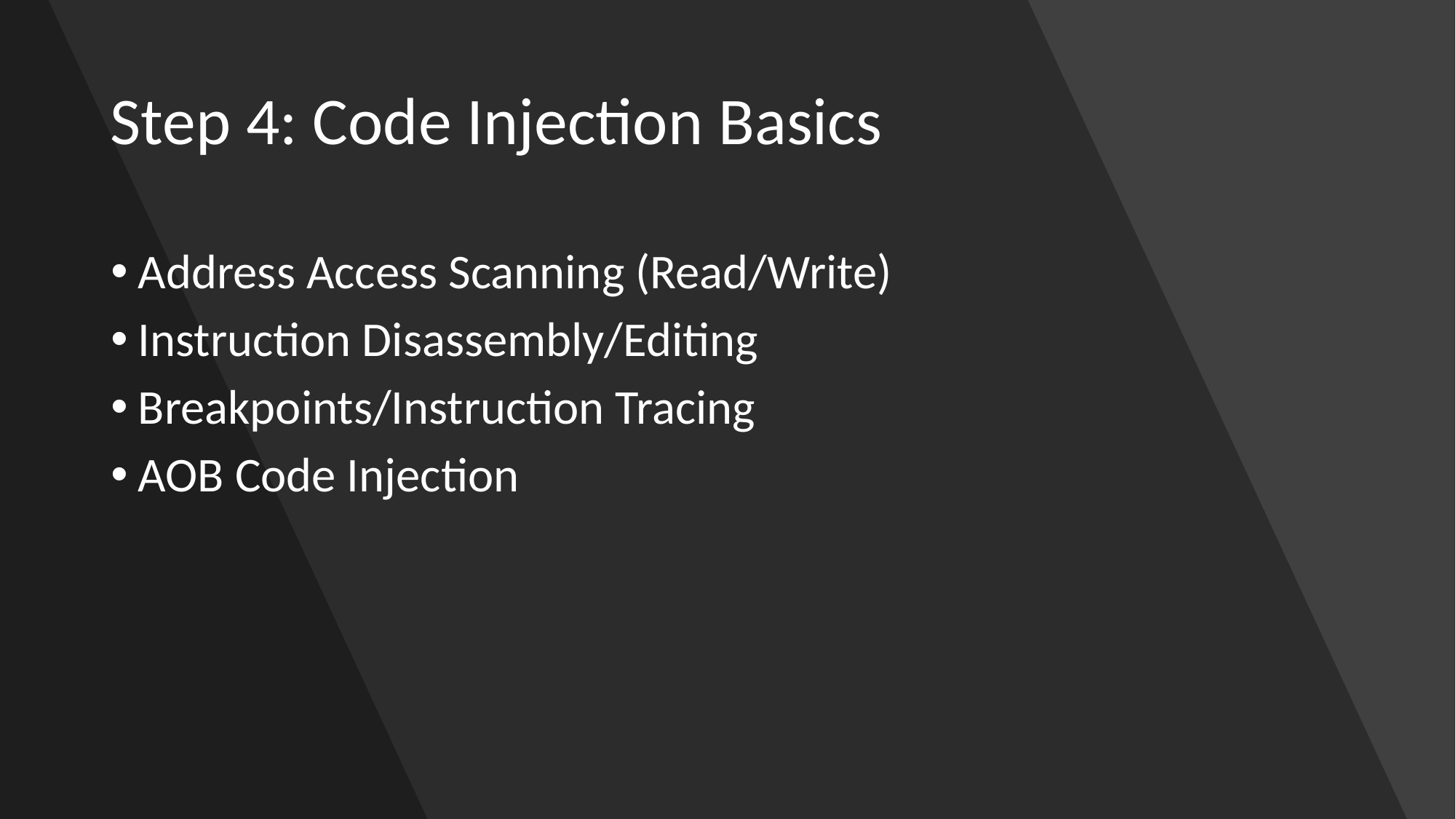

# Step 4: Code Injection Basics
Address Access Scanning (Read/Write)
Instruction Disassembly/Editing
Breakpoints/Instruction Tracing
AOB Code Injection